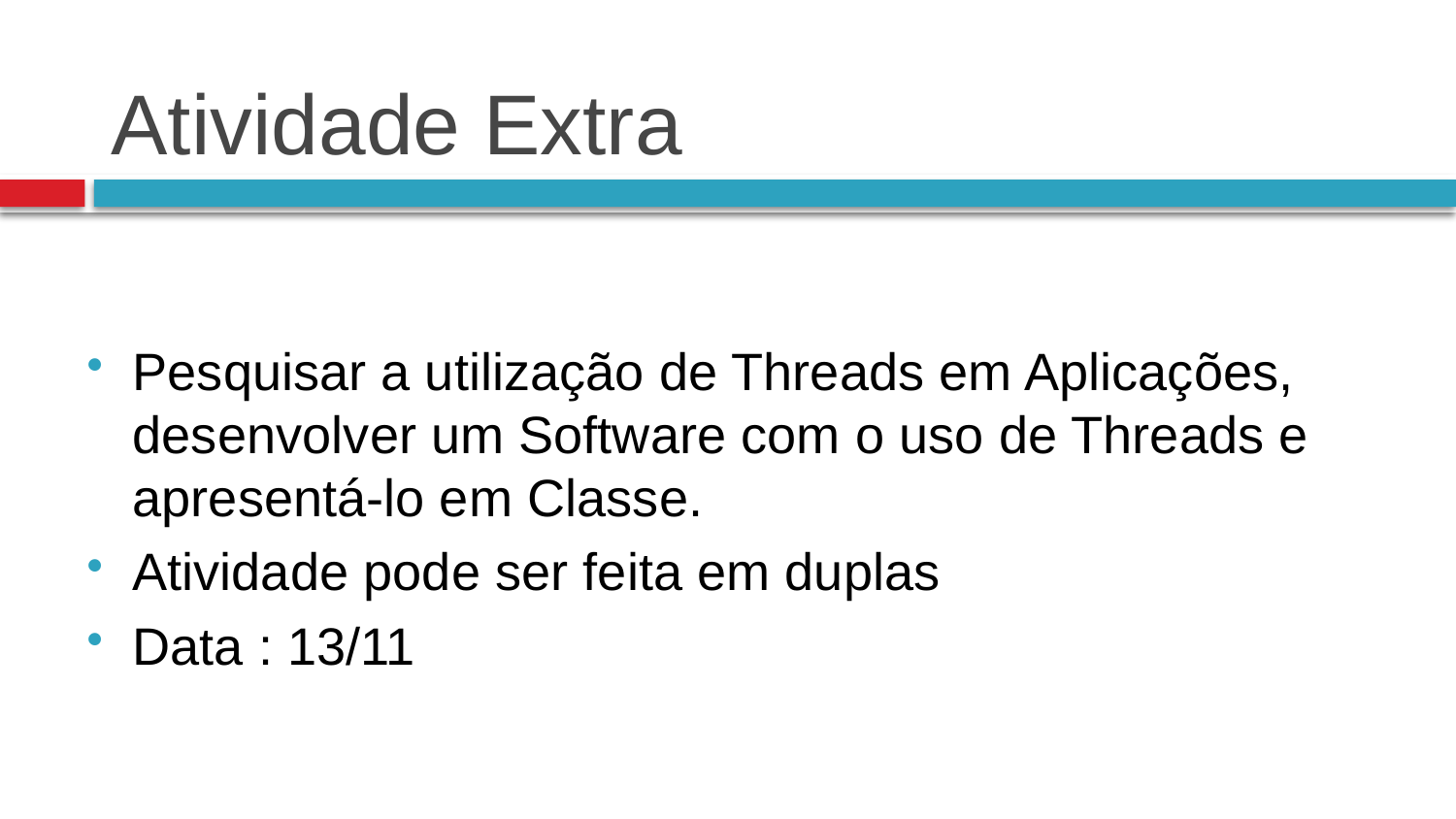

# Atividade Extra
Pesquisar a utilização de Threads em Aplicações, desenvolver um Software com o uso de Threads e apresentá-lo em Classe.
Atividade pode ser feita em duplas
Data : 13/11